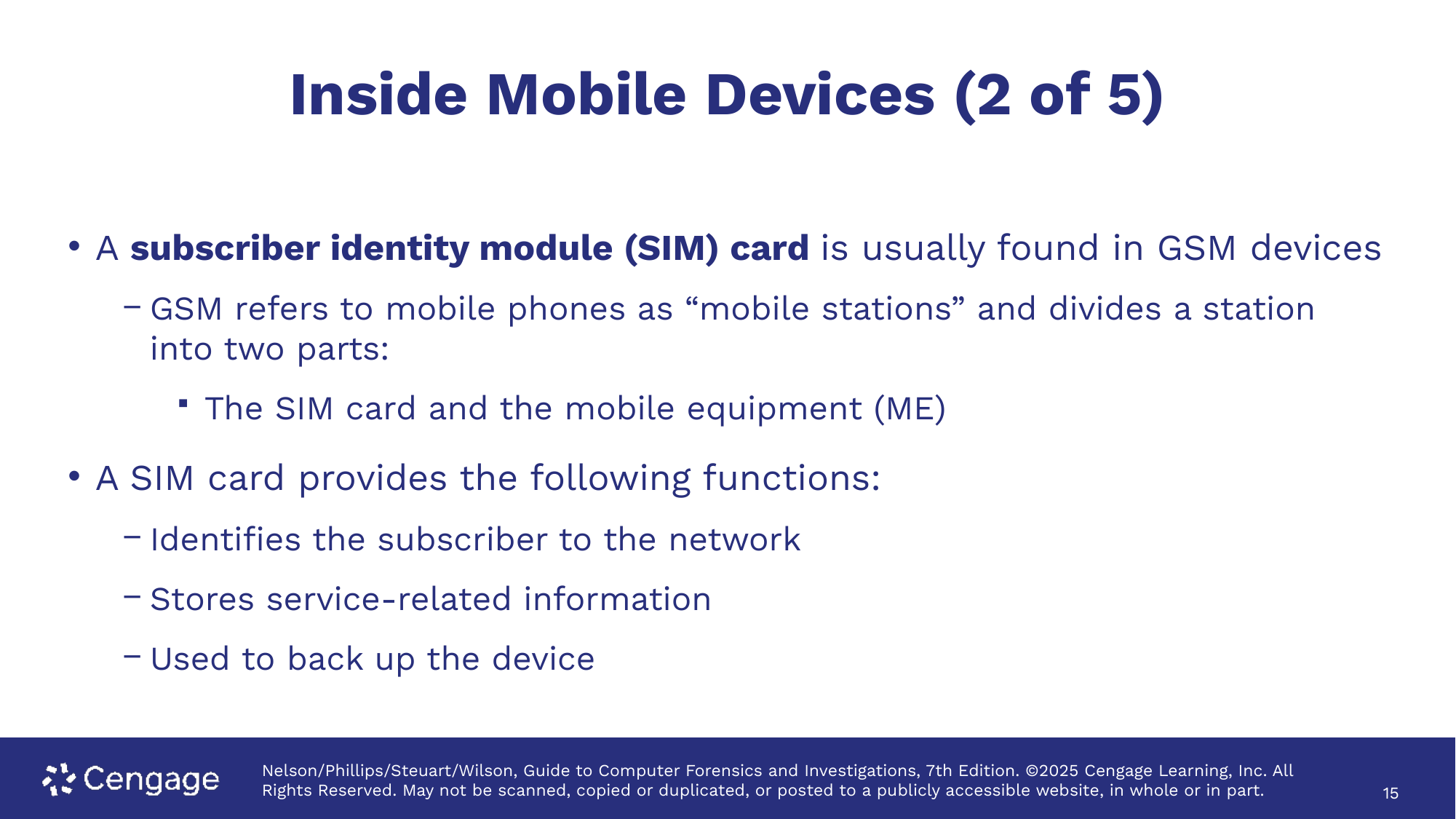

# Inside Mobile Devices (2 of 5)
A subscriber identity module (SIM) card is usually found in GSM devices
GSM refers to mobile phones as “mobile stations” and divides a station into two parts:
The SIM card and the mobile equipment (ME)
A SIM card provides the following functions:
Identifies the subscriber to the network
Stores service-related information
Used to back up the device